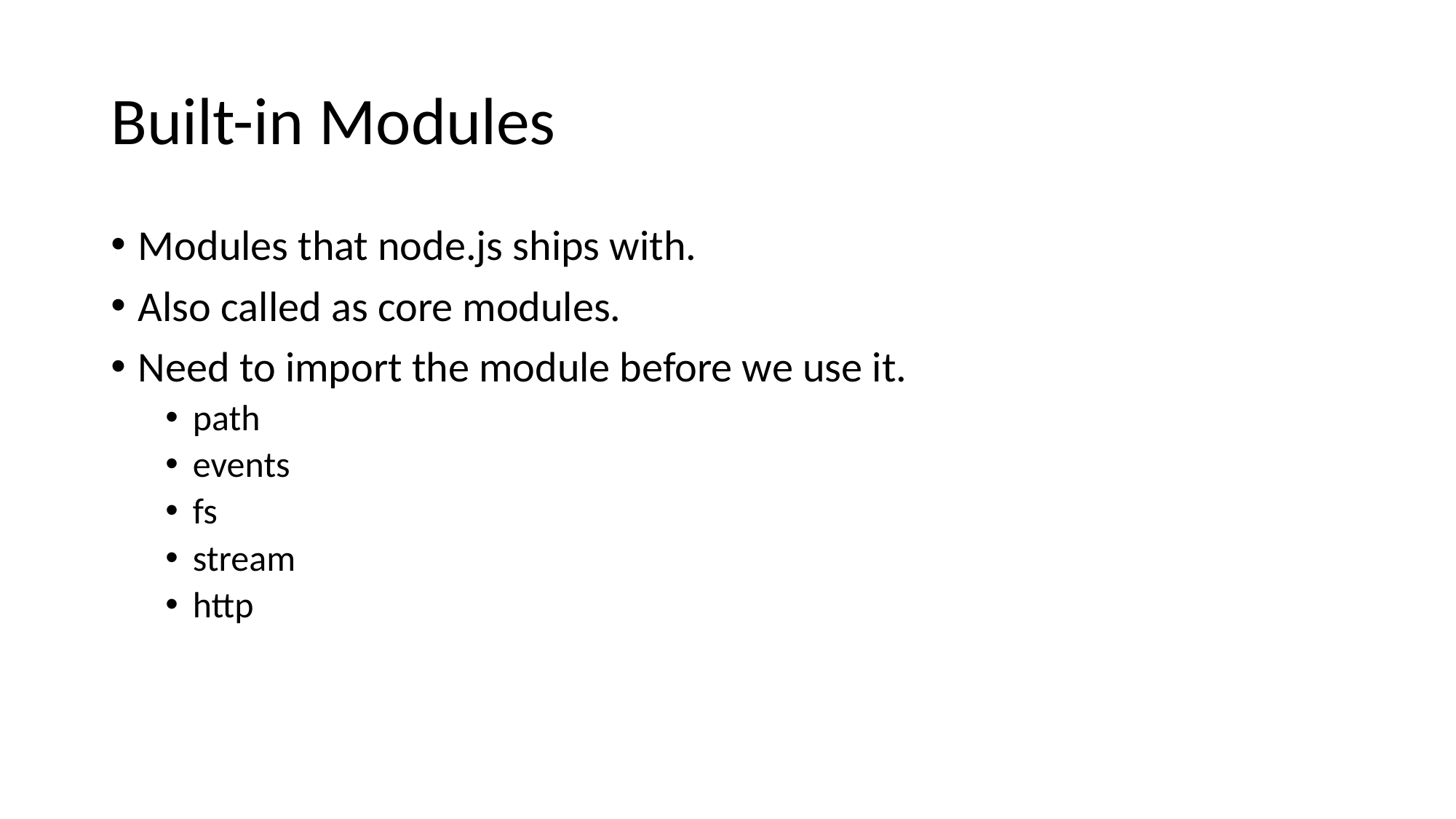

# Built-in Modules
Modules that node.js ships with.
Also called as core modules.
Need to import the module before we use it.
path
events
fs
stream
http